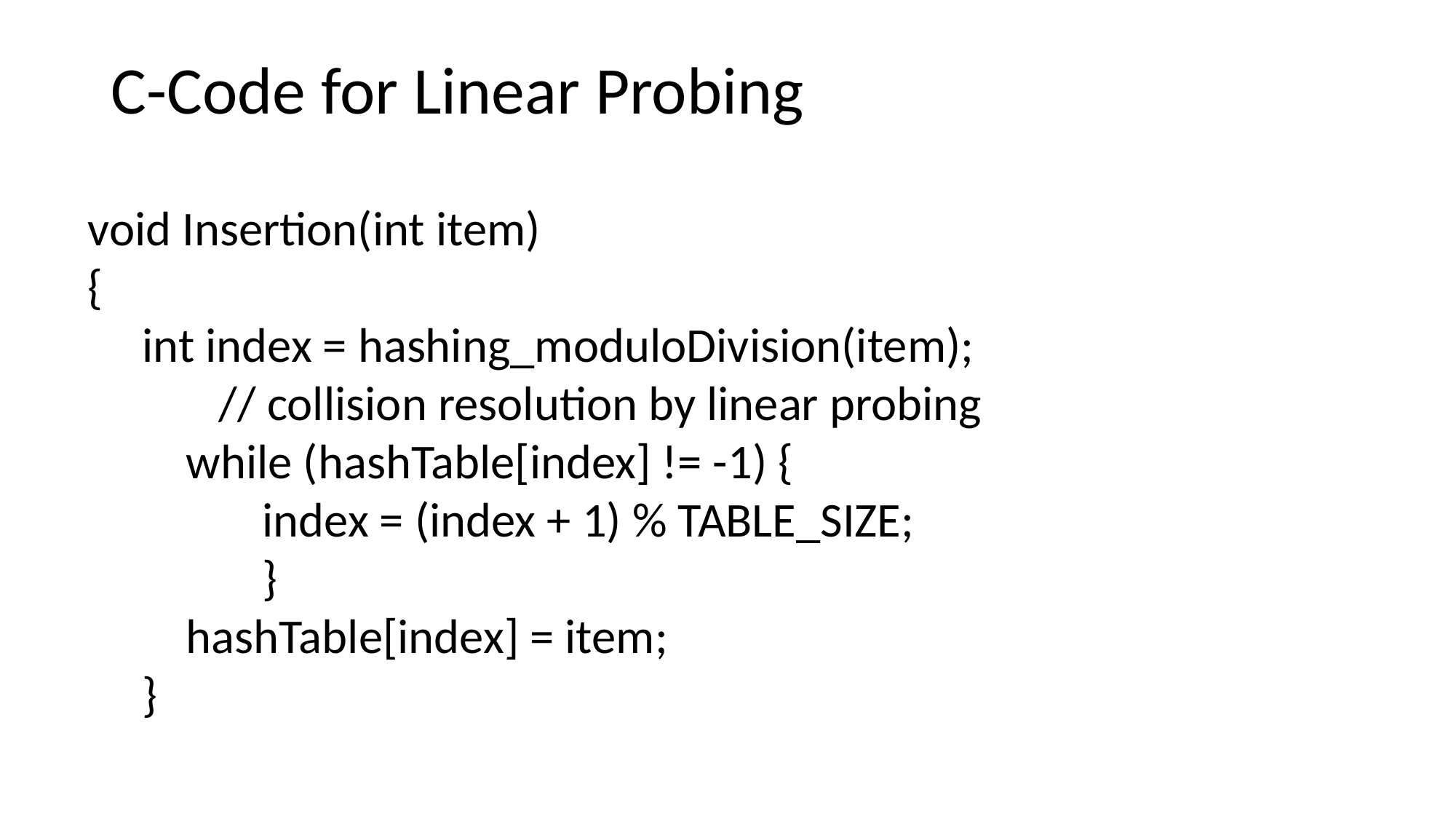

# C-Code for Linear Probing
void Insertion(int item)
{
int index = hashing_moduloDivision(item);
       // collision resolution by linear probing
    while (hashTable[index] != -1) {
           index = (index + 1) % TABLE_SIZE;
           }
    hashTable[index] = item;
}